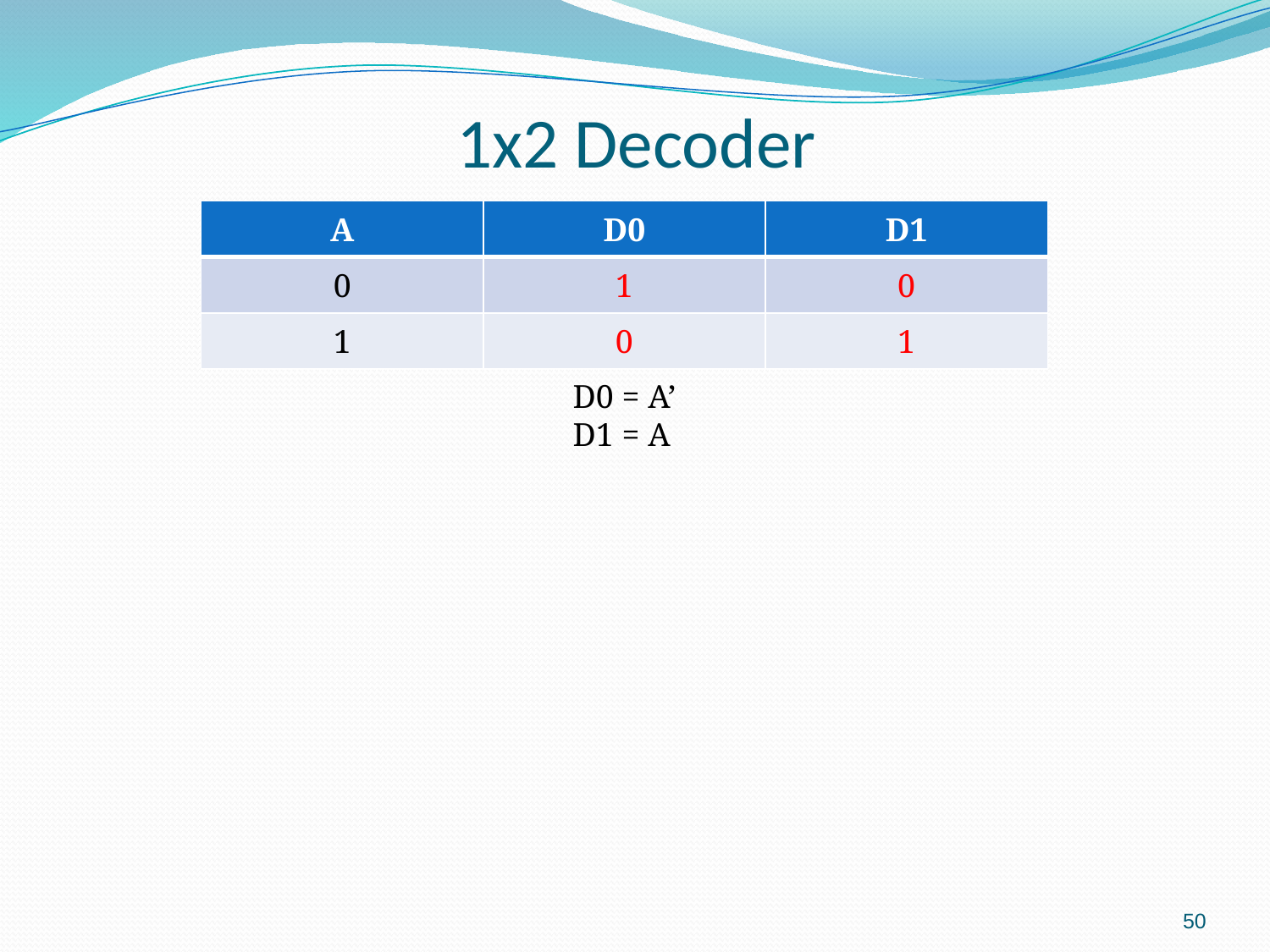

# 1x2 Decoder
| A | D0 | D1 |
| --- | --- | --- |
| 0 | 1 | 0 |
| 1 | 0 | 1 |
D0 = A’
D1 = A
50